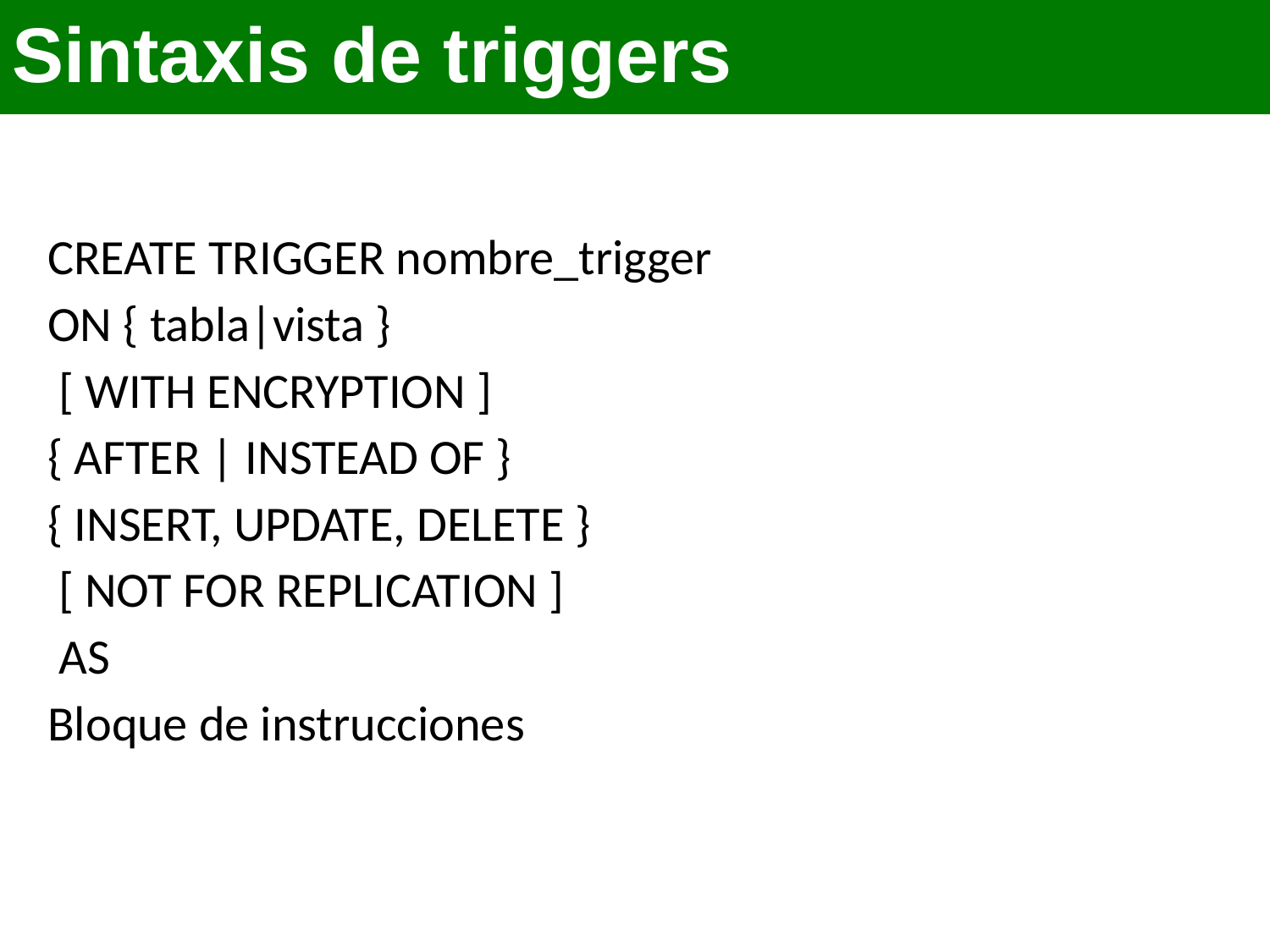

Sintaxis de triggers
CREATE TRIGGER nombre_trigger
ON { tabla|vista }
 [ WITH ENCRYPTION ]
{ AFTER | INSTEAD OF }
{ INSERT, UPDATE, DELETE }
 [ NOT FOR REPLICATION ]
 AS
Bloque de instrucciones